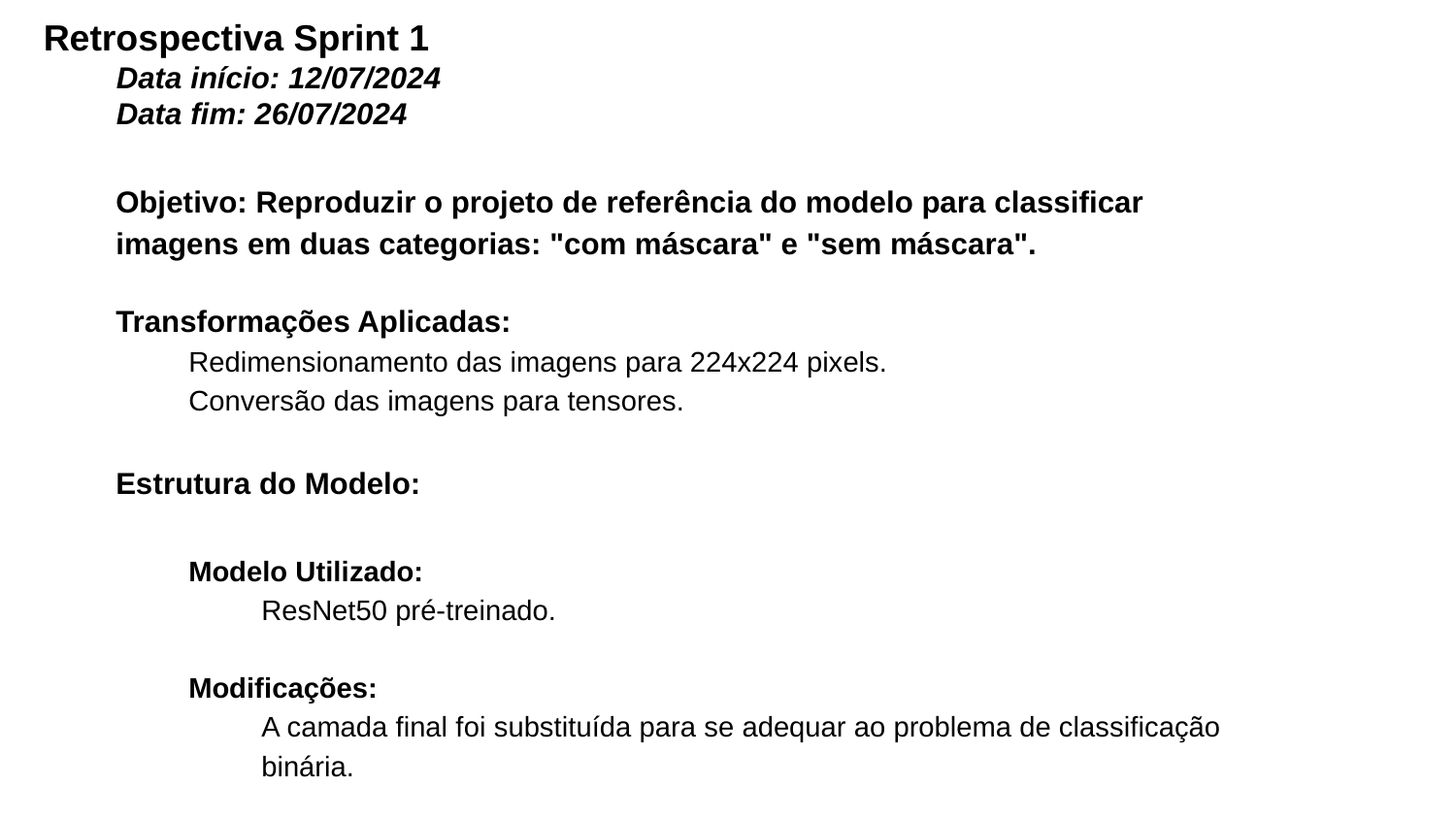

Retrospectiva Sprint 1
Data início: 12/07/2024
Data fim: 26/07/2024

Objetivo: Reproduzir o projeto de referência do modelo para classificar imagens em duas categorias: "com máscara" e "sem máscara".

Transformações Aplicadas:
Redimensionamento das imagens para 224x224 pixels.
Conversão das imagens para tensores.

Estrutura do Modelo:

Modelo Utilizado:
ResNet50 pré-treinado.

Modificações:
A camada final foi substituída para se adequar ao problema de classificação binária.